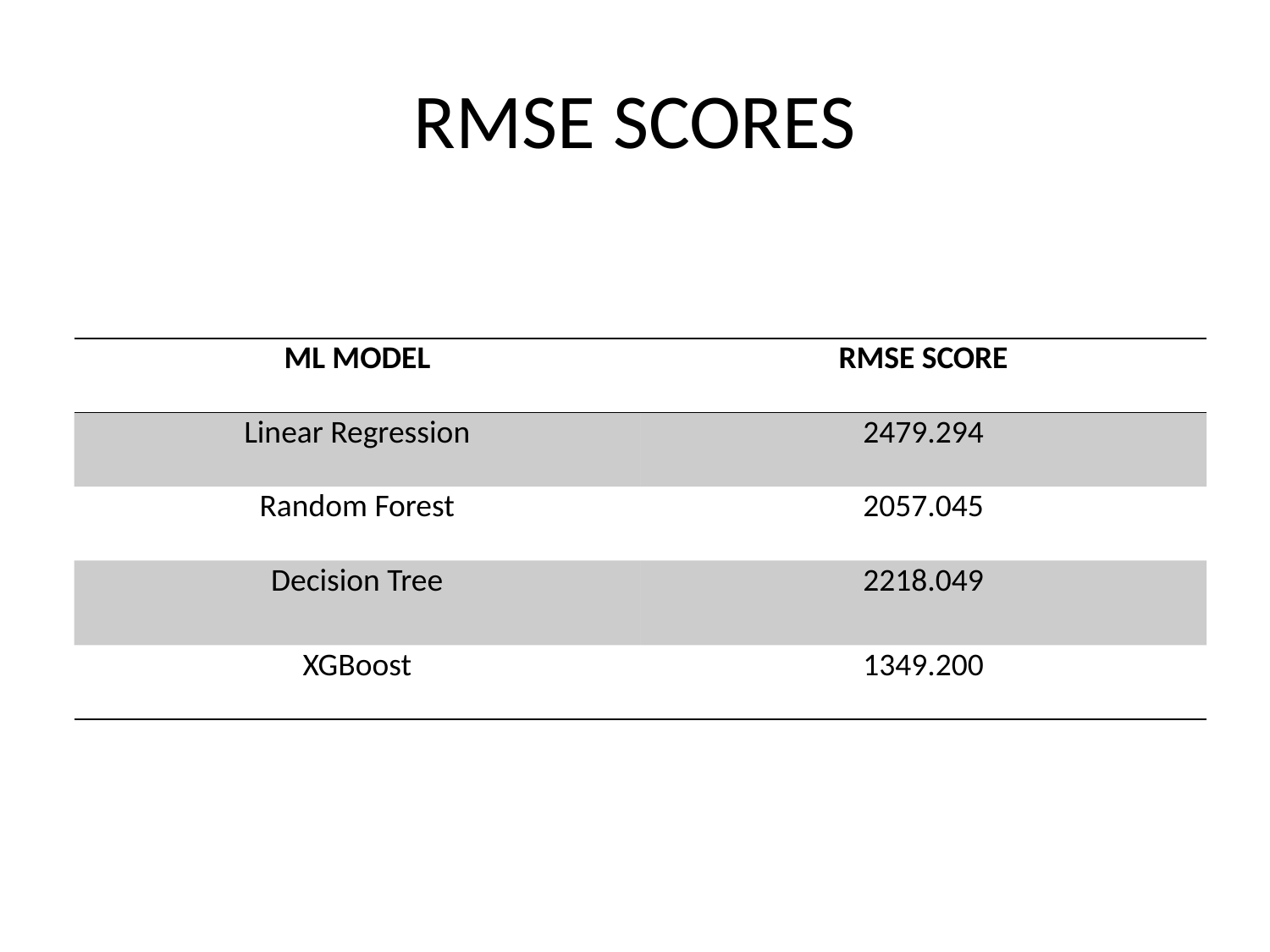

# RMSE SCORES
| ML MODEL | RMSE SCORE |
| --- | --- |
| Linear Regression | 2479.294 |
| Random Forest | 2057.045 |
| Decision Tree | 2218.049 |
| XGBoost | 1349.200 |